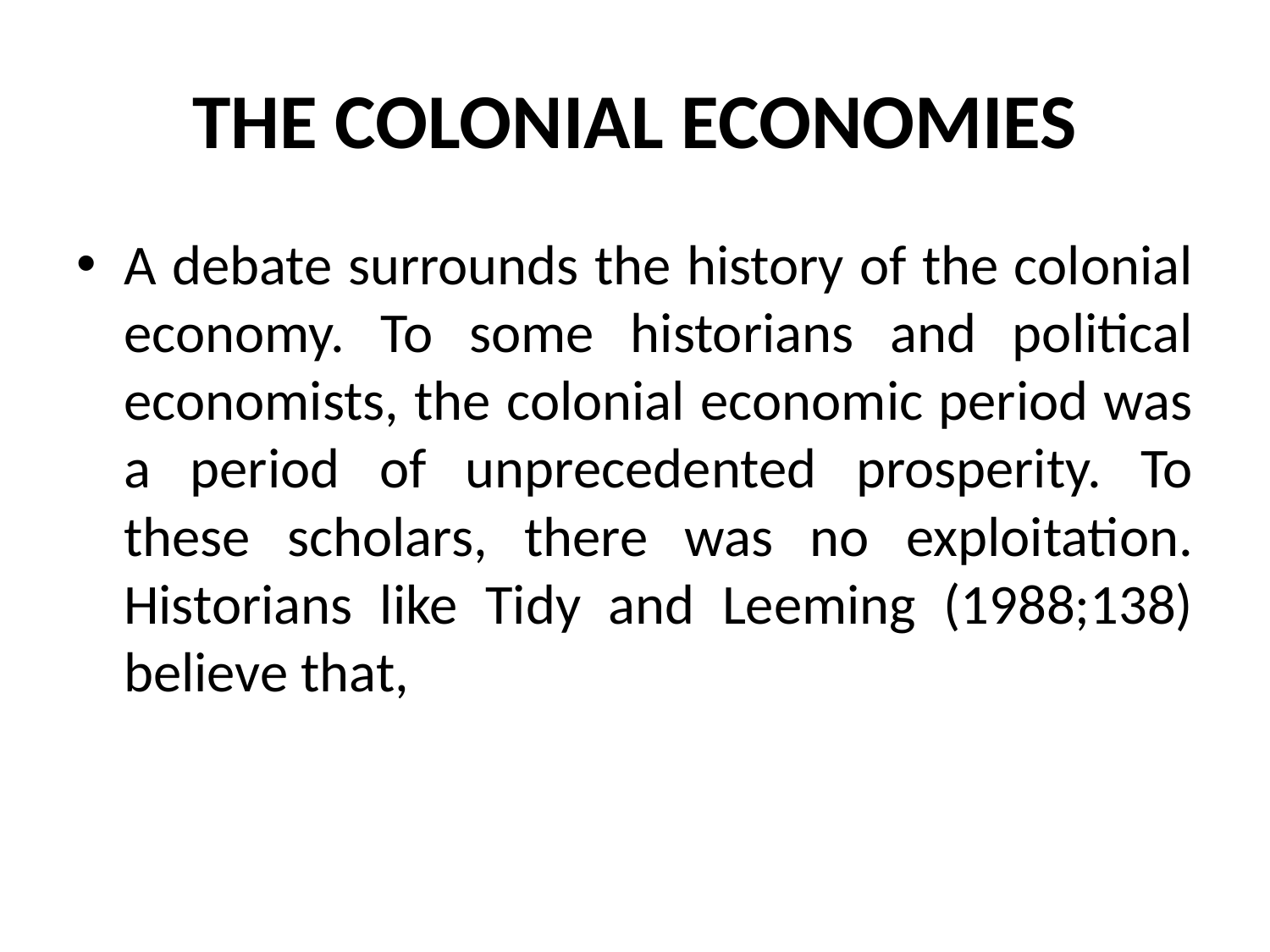

# THE COLONIAL ECONOMIES
A debate surrounds the history of the colonial economy. To some historians and political economists, the colonial economic period was a period of unprecedented prosperity. To these scholars, there was no exploitation. Historians like Tidy and Leeming (1988;138) believe that,